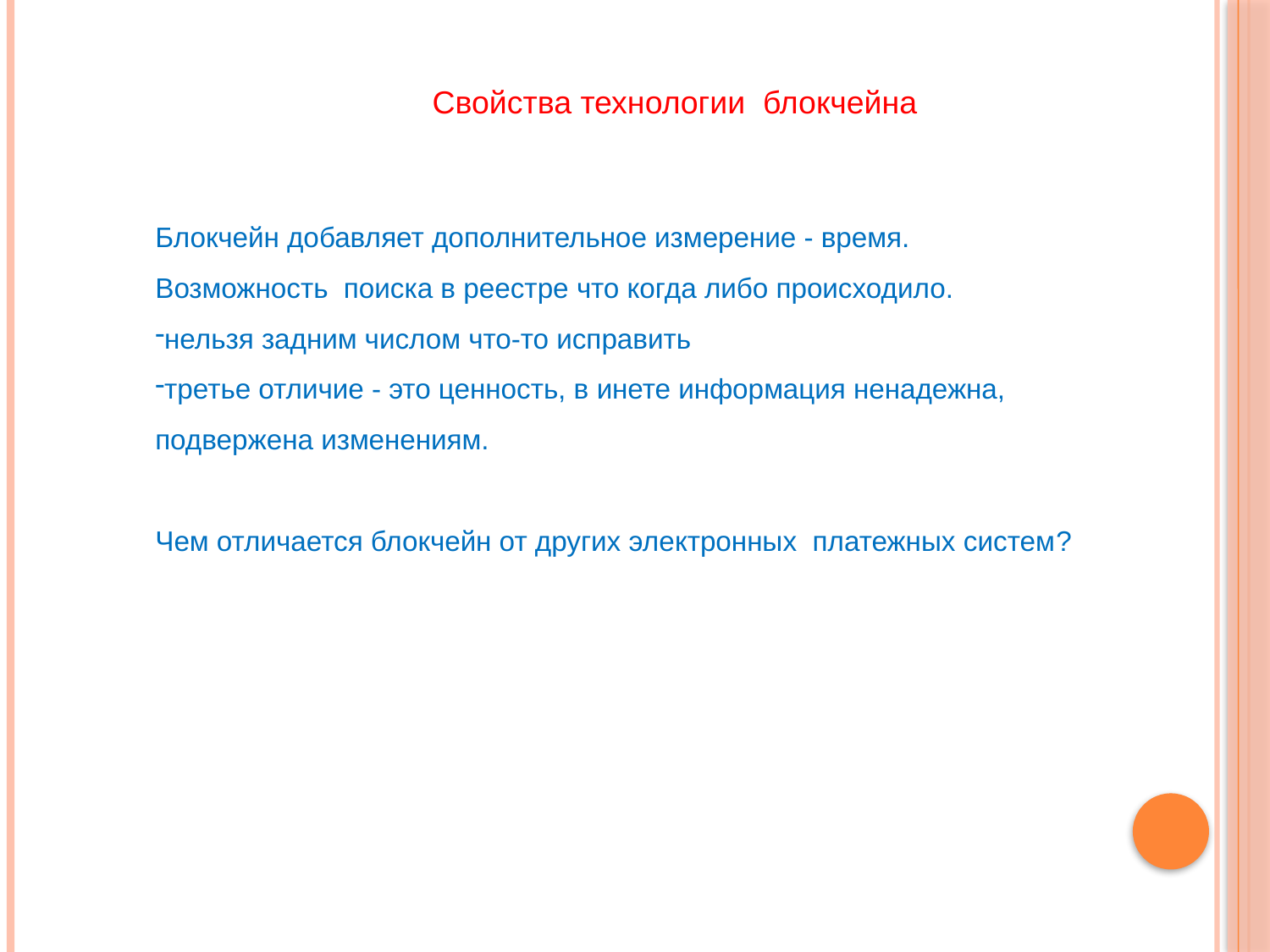

Свойства технологии  блокчейна
Блокчейн добавляет дополнительное измерение - время.
Возможность  поиска в реестре что когда либо происходило.
нельзя задним числом что-то исправить
третье отличие - это ценность, в инете информация ненадежна, подвержена изменениям.

Чем отличается блокчейн от других электронных  платежных систем?